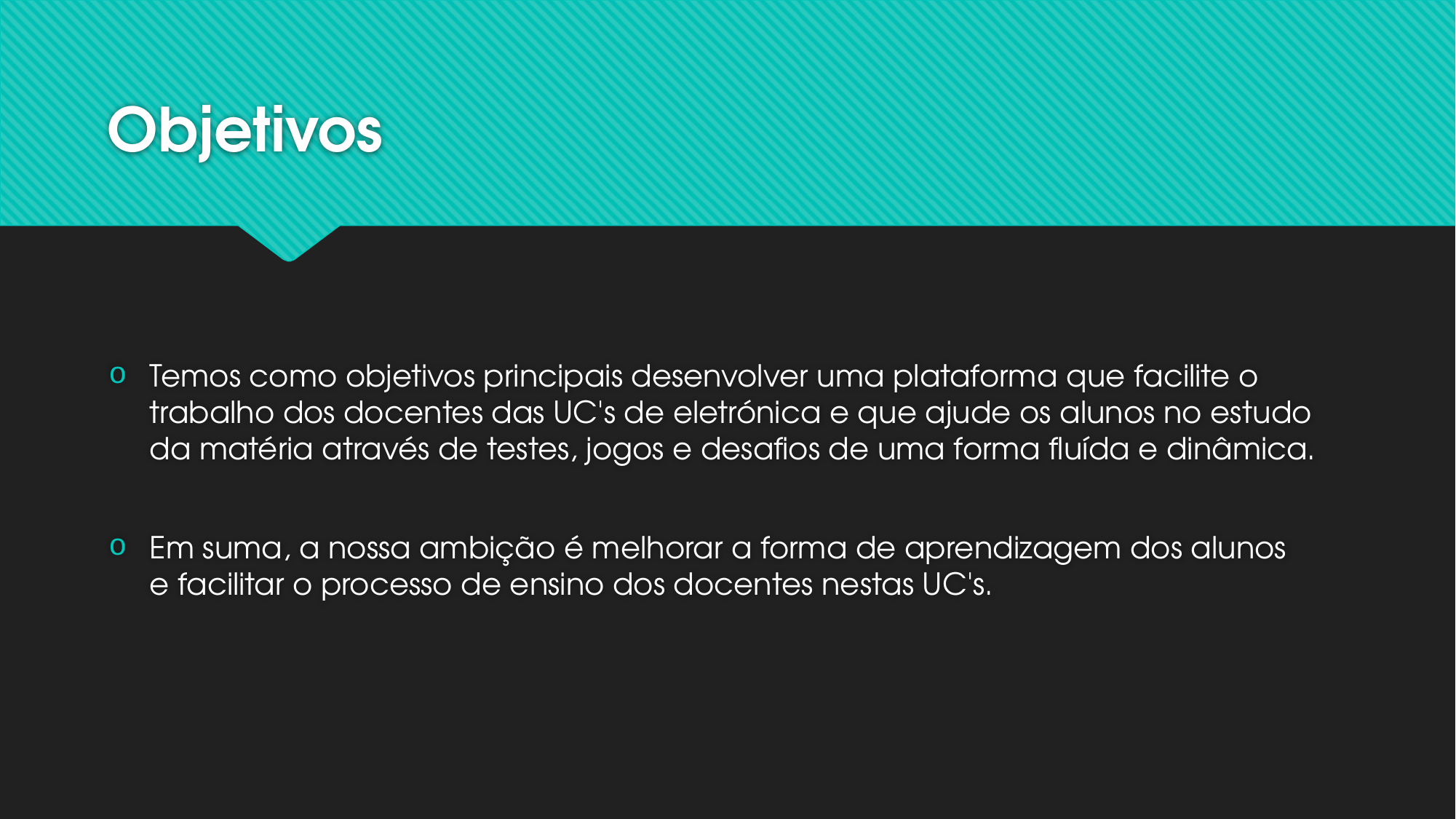

# Objetivos
Temos como objetivos principais desenvolver uma plataforma que facilite o trabalho dos docentes das UC's de eletrónica e que ajude os alunos no estudo da matéria através de testes, jogos e desafios de uma forma fluída e dinâmica.

Em suma, a nossa ambição é melhorar a forma de aprendizagem dos alunos e facilitar o processo de ensino dos docentes nestas UC's.